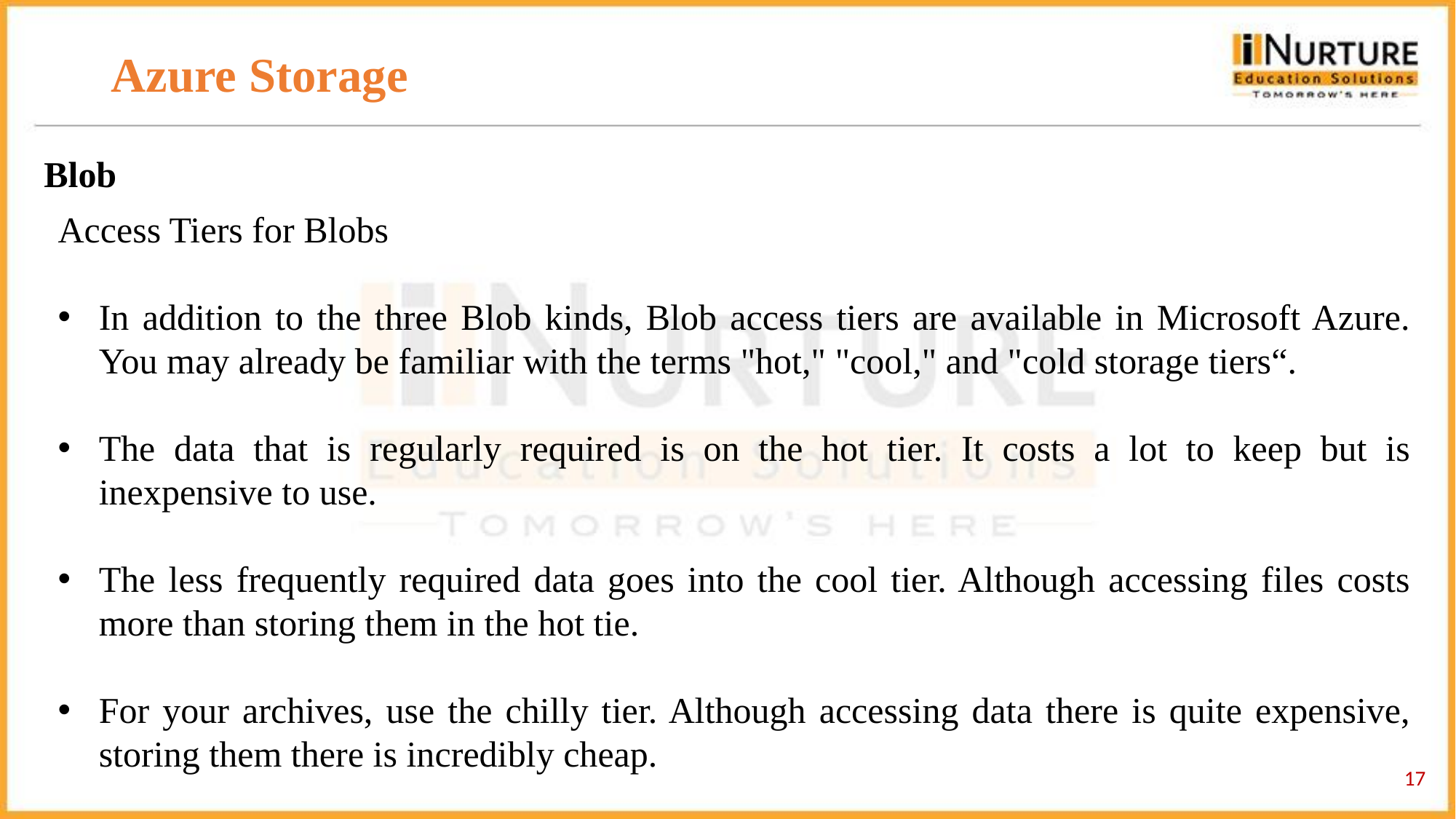

# Azure Storage
Blob
Access Tiers for Blobs

In addition to the three Blob kinds, Blob access tiers are available in Microsoft Azure. You may already be familiar with the terms "hot," "cool," and "cold storage tiers“.

The data that is regularly required is on the hot tier. It costs a lot to keep but is inexpensive to use.

The less frequently required data goes into the cool tier. Although accessing files costs more than storing them in the hot tie.

For your archives, use the chilly tier. Although accessing data there is quite expensive, storing them there is incredibly cheap.
17